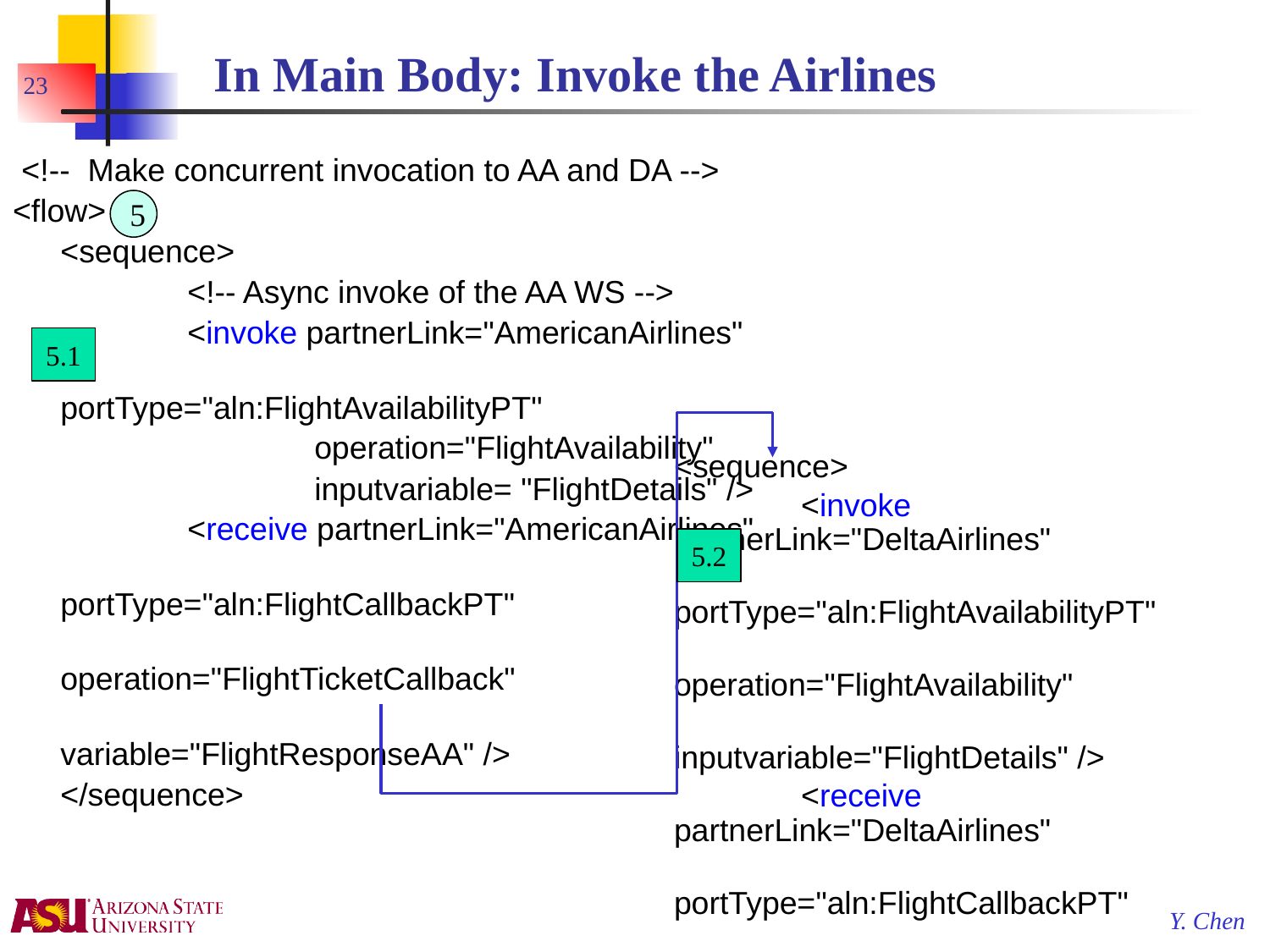

# In Main Body: Invoke the Airlines
23
 <!--  Make concurrent invocation to AA and DA -->
<flow>
	<sequence>
		<!-- Async invoke of the AA WS -->
		<invoke partnerLink="AmericanAirlines"
			portType="aln:FlightAvailabilityPT"
			operation="FlightAvailability"
			inputvariable= "FlightDetails" />
		<receive partnerLink="AmericanAirlines"
			portType="aln:FlightCallbackPT"
			operation="FlightTicketCallback"
			variable="FlightResponseAA" />
	</sequence>
5
5.1

	<sequence>
		<invoke partnerLink="DeltaAirlines"
			portType="aln:FlightAvailabilityPT"
			operation="FlightAvailability"
			inputvariable="FlightDetails" />
		<receive partnerLink="DeltaAirlines"
			portType="aln:FlightCallbackPT"
			operation="FlightTicketCallback"
			variable="FlightResponseDA" />
	</sequence>
</flow>
5.2